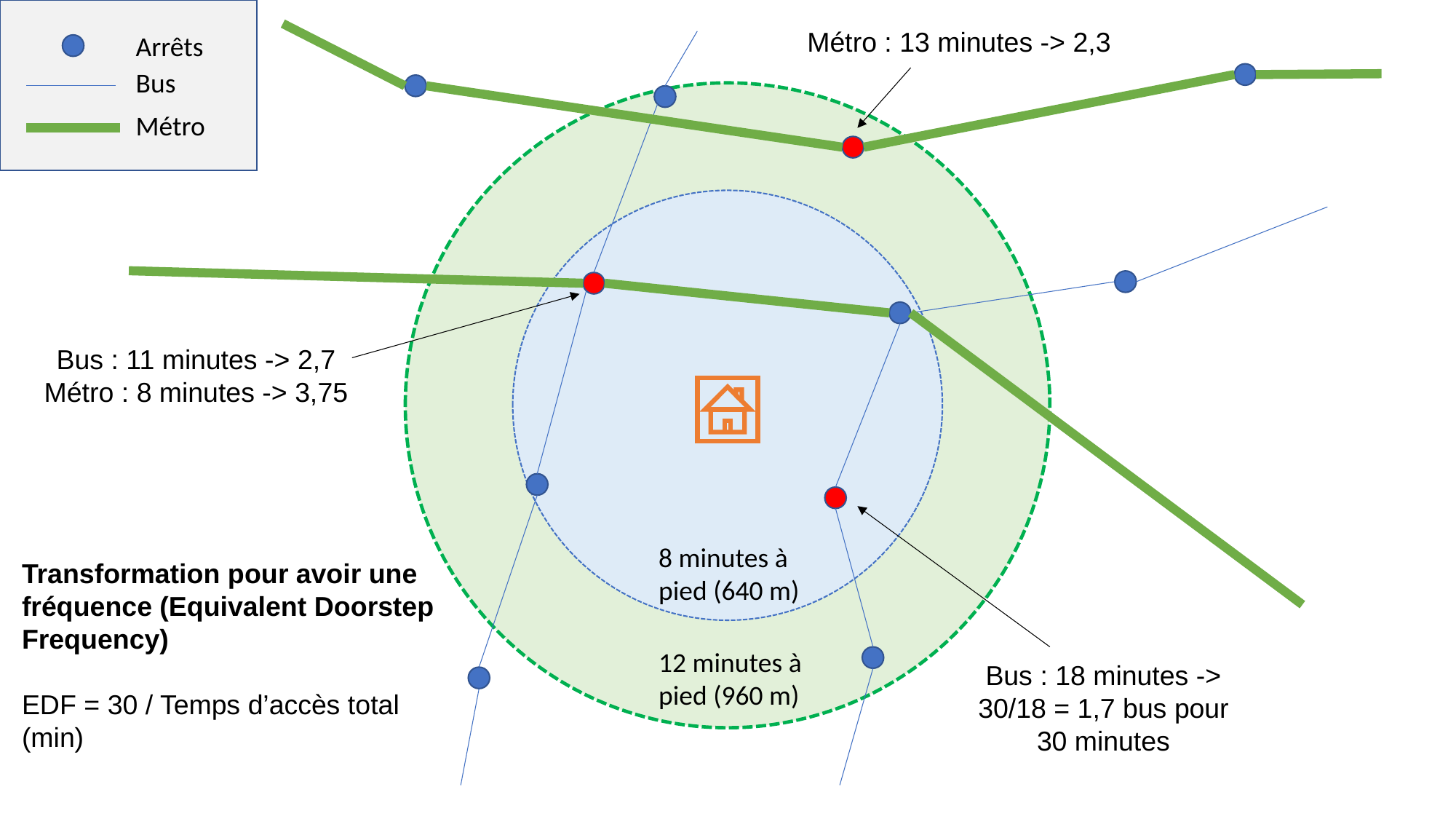

Métro : 13 minutes -> 2,3
Arrêts

Bus

Métro

Bus : 11 minutes -> 2,7
Métro : 8 minutes -> 3,75

8 minutes à pied (640 m)
Transformation pour avoir une fréquence (Equivalent Doorstep Frequency)

EDF = 30 / Temps d’accès total (min)
12 minutes à pied (960 m)

Bus : 18 minutes -> 30/18 = 1,7 bus pour 30 minutes